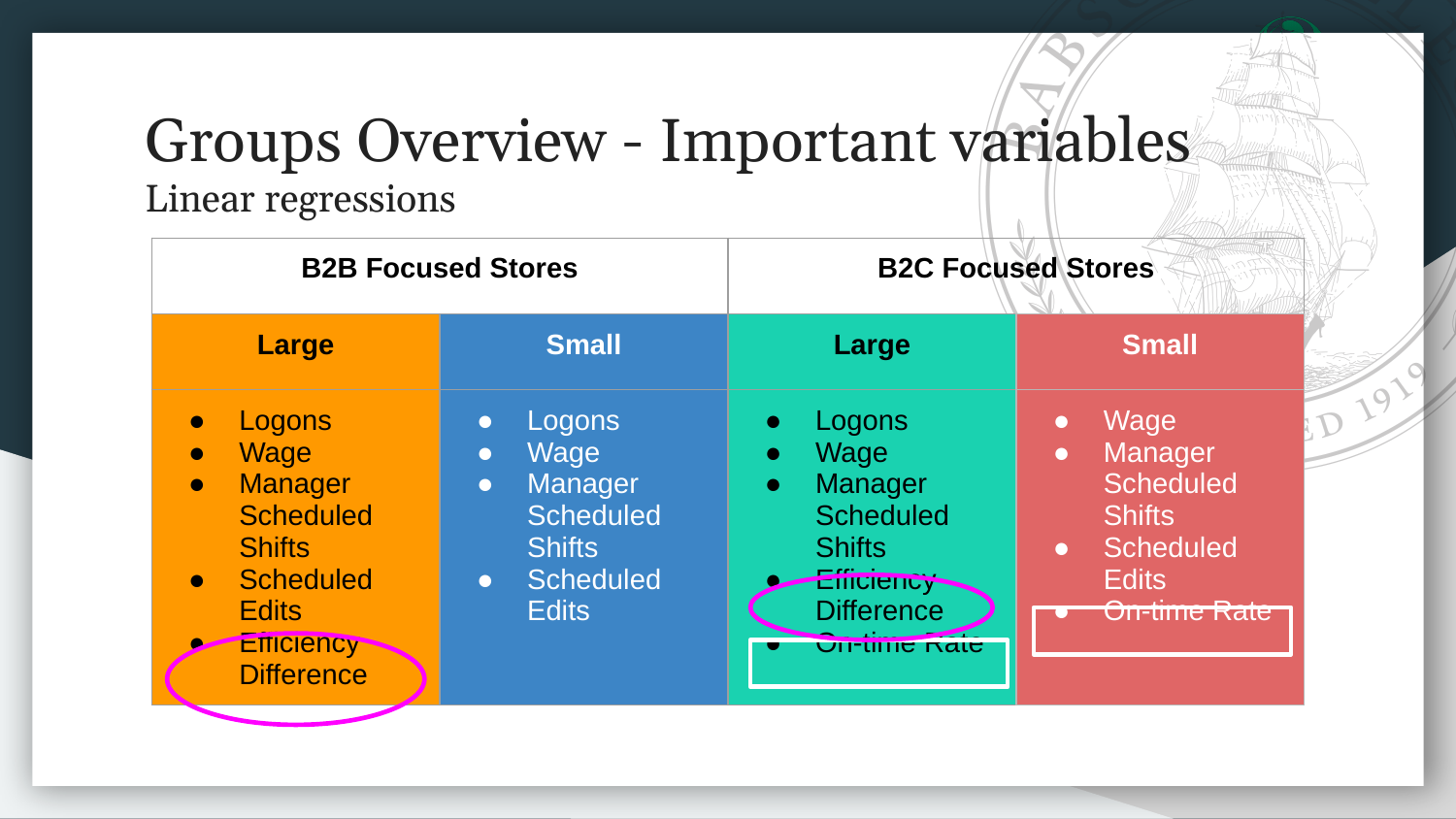

# Groups Overview - Important variables
Linear regressions
| B2B Focused Stores |  | B2C Focused Stores |  |
| --- | --- | --- | --- |
| Large | Small | Large | Small |
| Logons Wage Manager Scheduled Shifts Scheduled Edits Efficiency Difference | Logons Wage Manager Scheduled Shifts Scheduled Edits | Logons Wage Manager Scheduled Shifts Efficiency Difference On-time Rate | Wage Manager Scheduled Shifts Scheduled Edits On-time Rate |